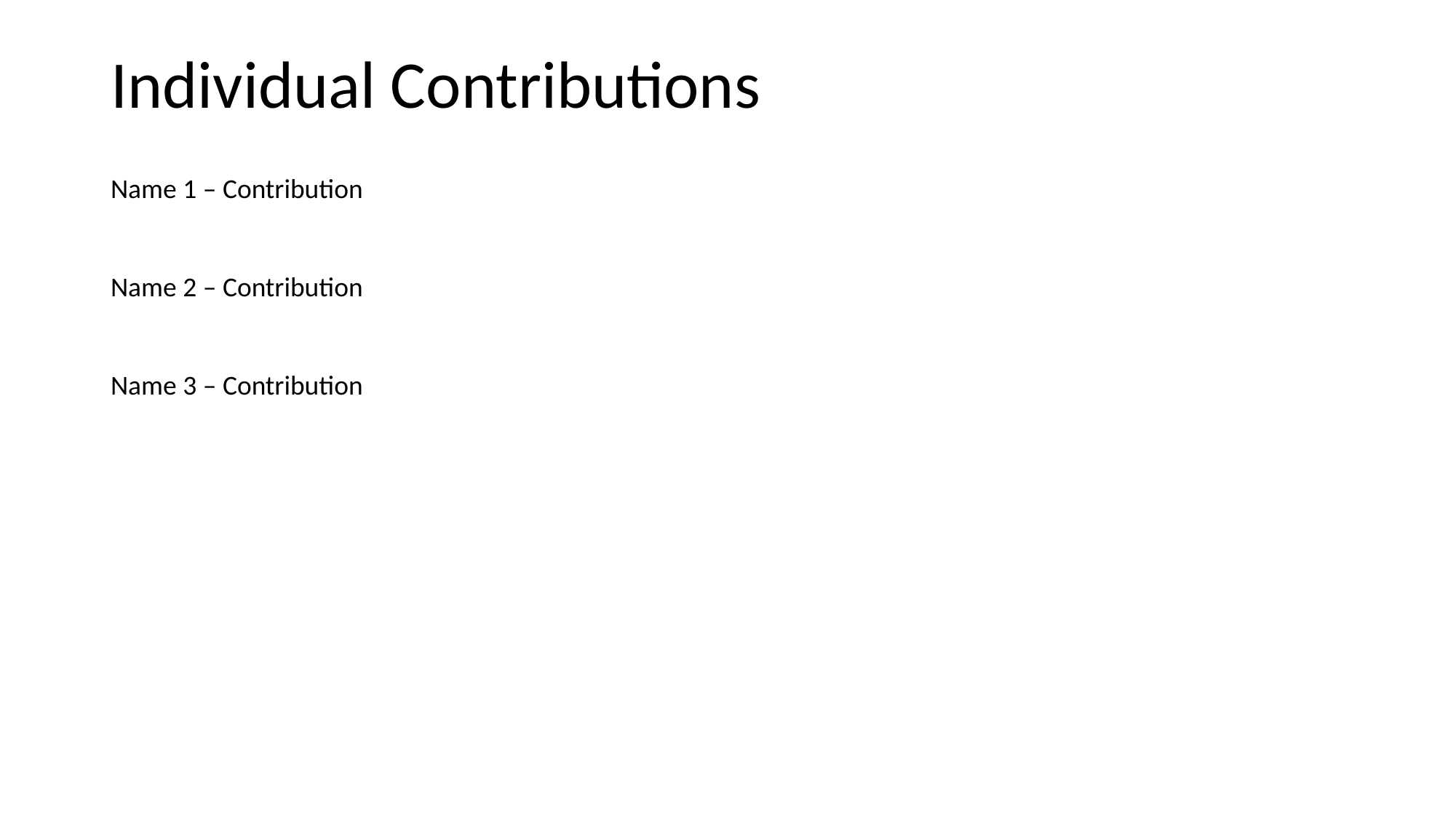

Individual Contributions
Name 1 – Contribution

Name 2 – Contribution

Name 3 – Contribution